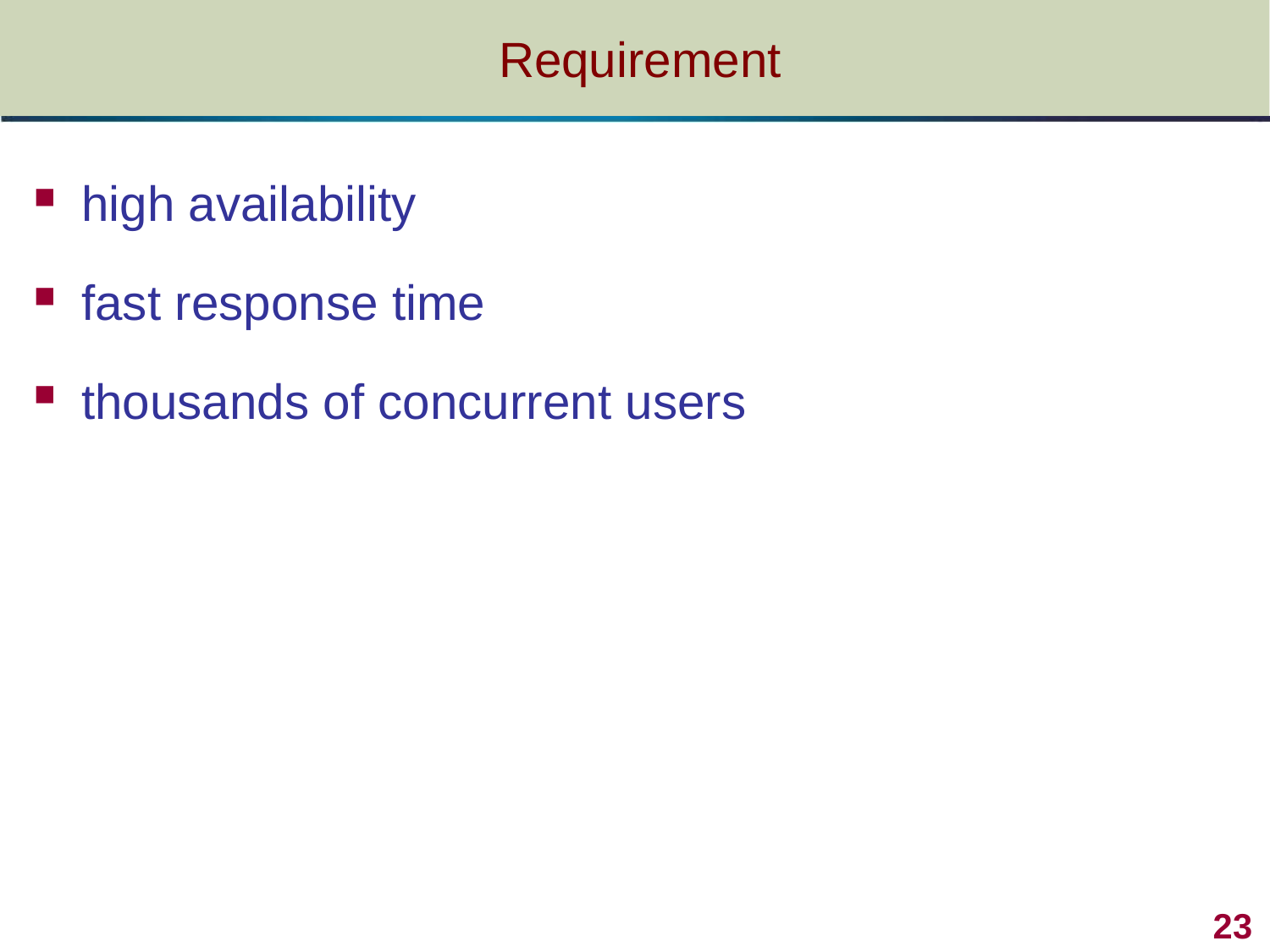

# Requirement
high availability
fast response time
thousands of concurrent users
23